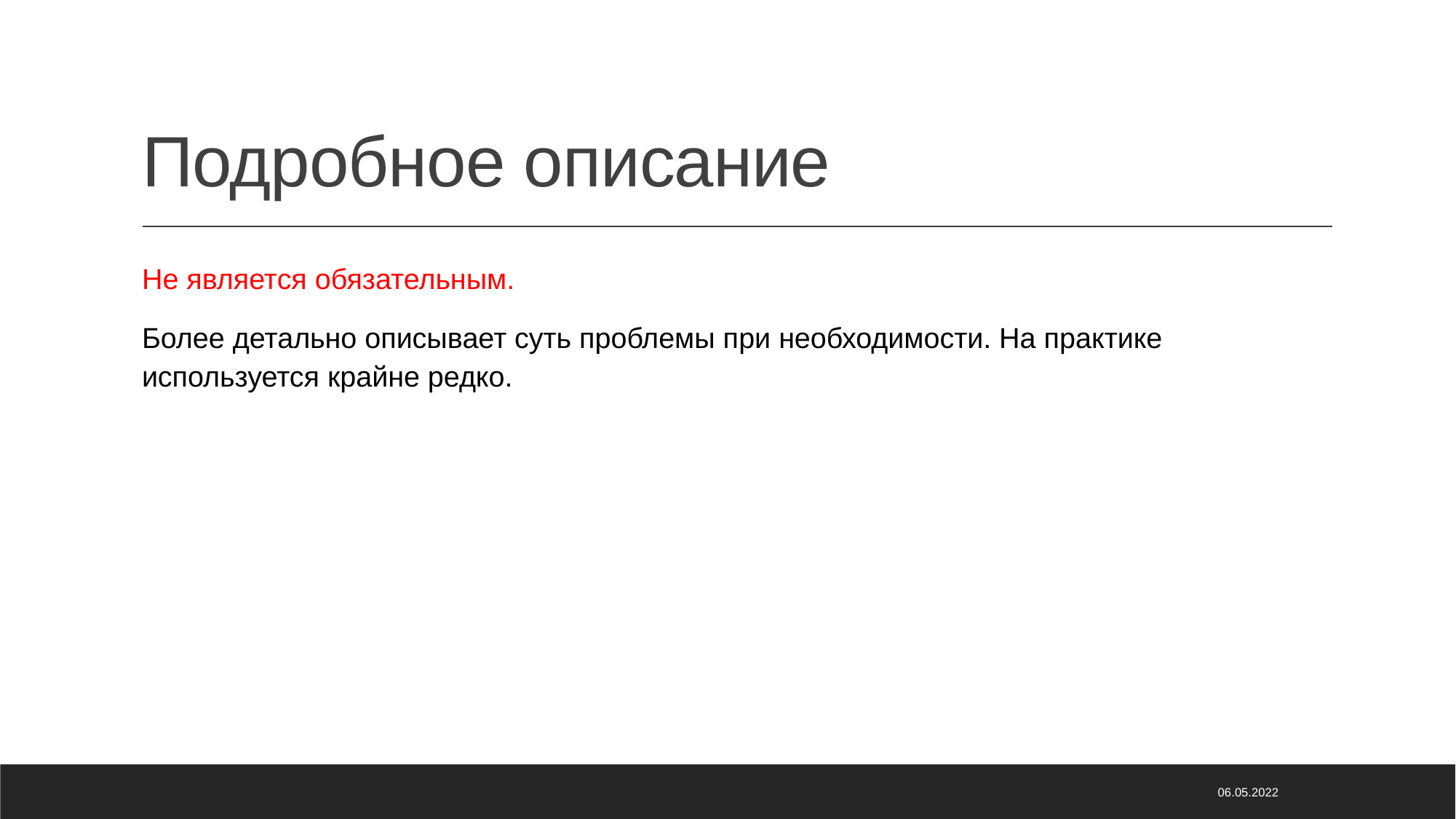

# Подробное описание
Не является обязательным.
Более детально описывает суть проблемы при необходимости. На практике используется крайне редко.
06.05.2022